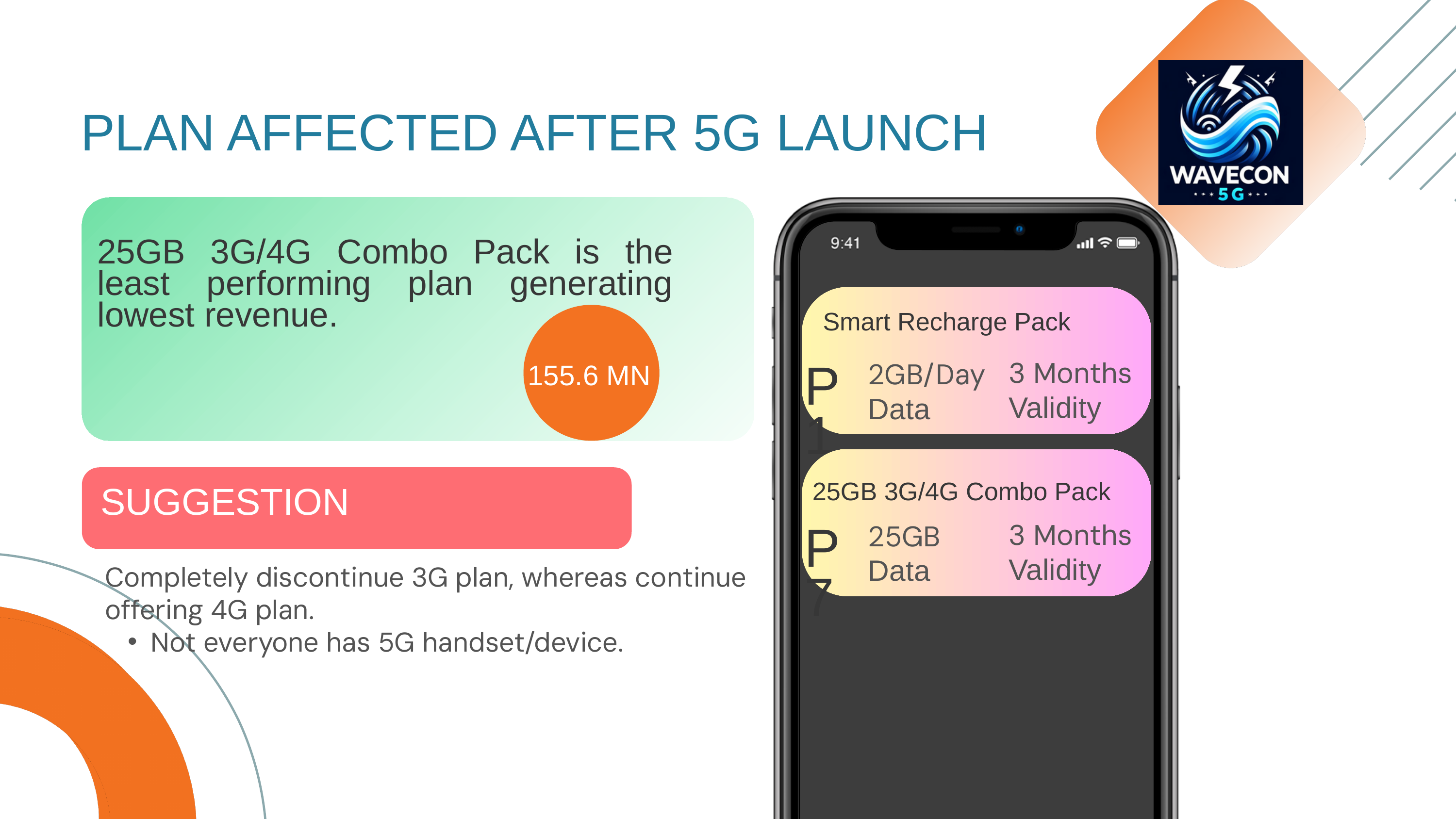

PLAN AFFECTED AFTER 5G LAUNCH

25GB 3G/4G Combo Pack is the least performing plan generating lowest revenue.

Smart Recharge Pack

155.6 MN
3 Months
Validity
2.40 BN
2GB/Day
Data
P1
Olivia Wilson

25GB 3G/4G Combo Pack
SUGGESTION
3 Months
Validity
25GB
Data
P7
Completely discontinue 3G plan, whereas continue offering 4G plan.
Not everyone has 5G handset/device.